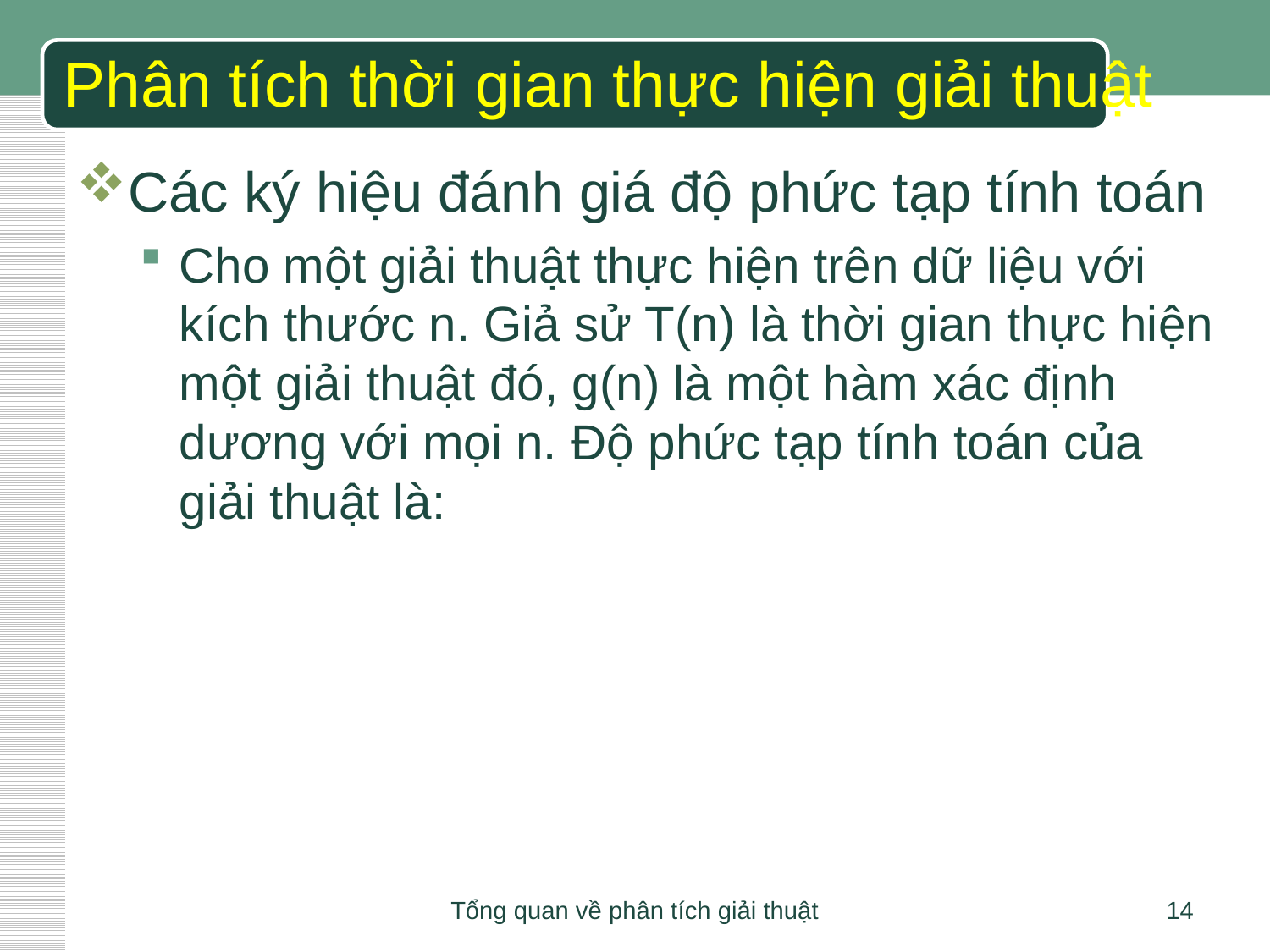

# Phân tích thời gian thực hiện giải thuật
Các ký hiệu đánh giá độ phức tạp tính toán
Cho một giải thuật thực hiện trên dữ liệu với kích thước n. Giả sử T(n) là thời gian thực hiện một giải thuật đó, g(n) là một hàm xác định dương với mọi n. Độ phức tạp tính toán của giải thuật là:
Tổng quan về phân tích giải thuật
14